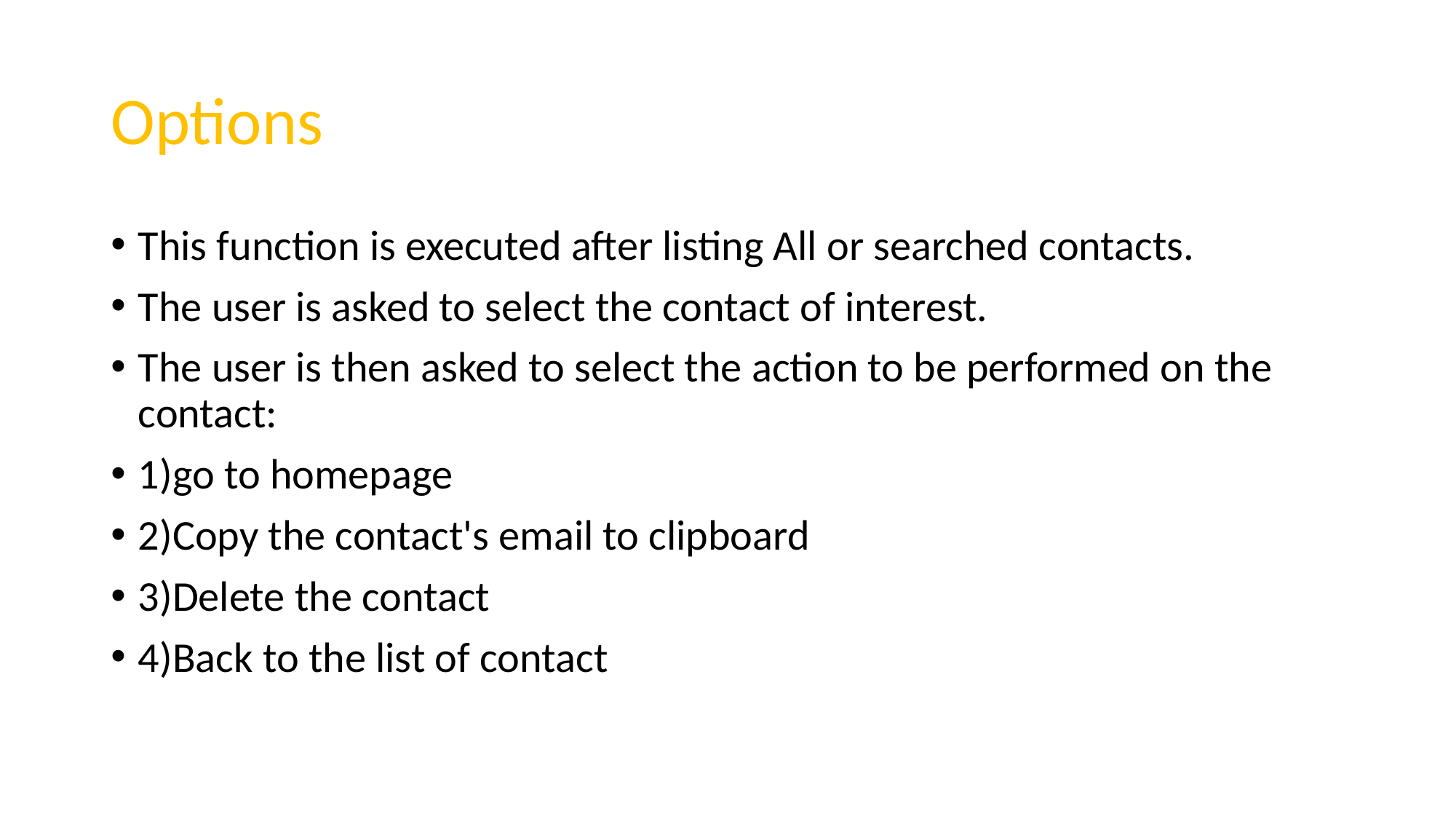

# Options
This function is executed after listing All or searched contacts.
The user is asked to select the contact of interest.
The user is then asked to select the action to be performed on the contact:
1)go to homepage
2)Copy the contact's email to clipboard
3)Delete the contact
4)Back to the list of contact